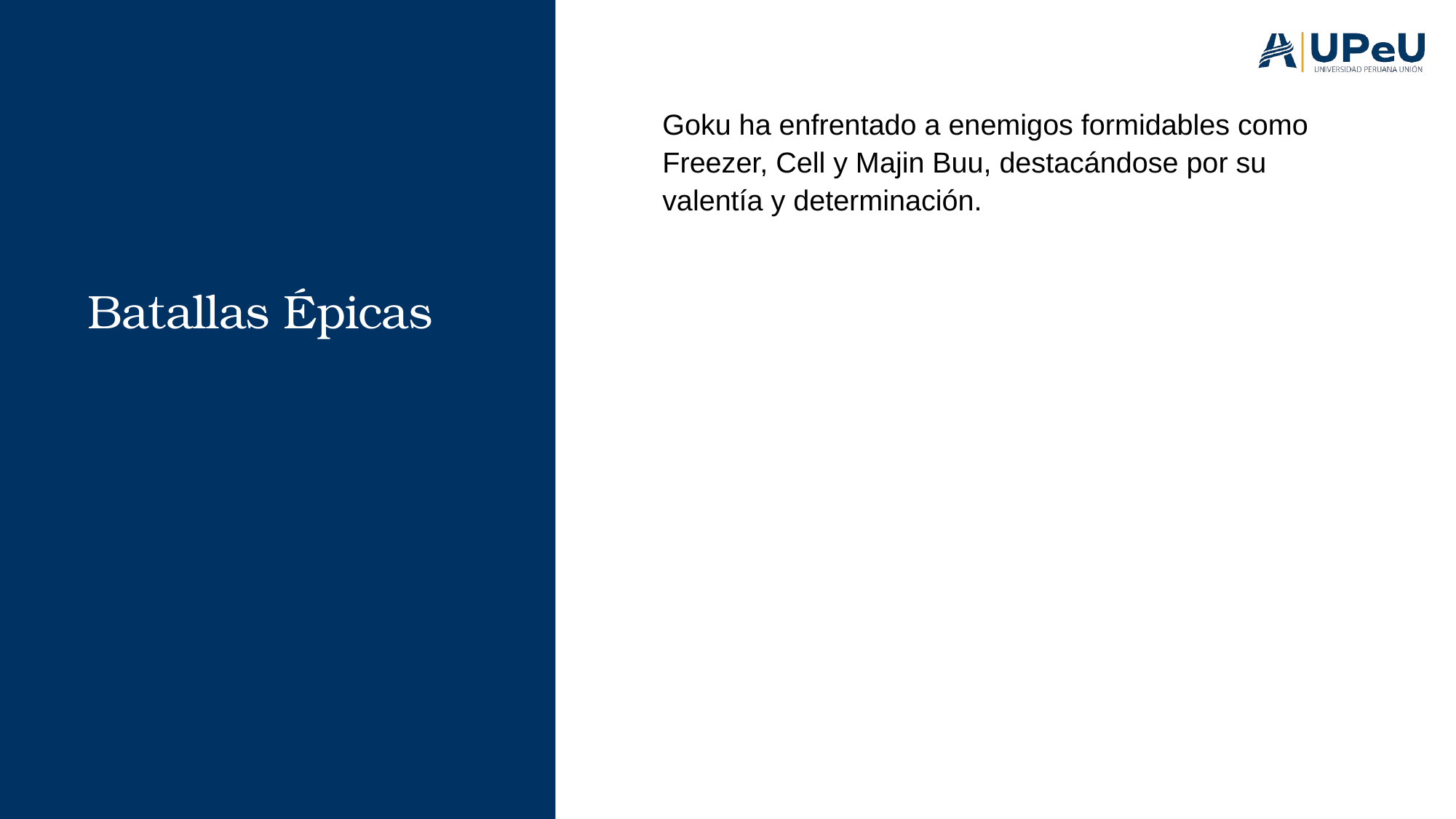

# Batallas Épicas
Goku ha enfrentado a enemigos formidables como Freezer, Cell y Majin Buu, destacándose por su valentía y determinación.